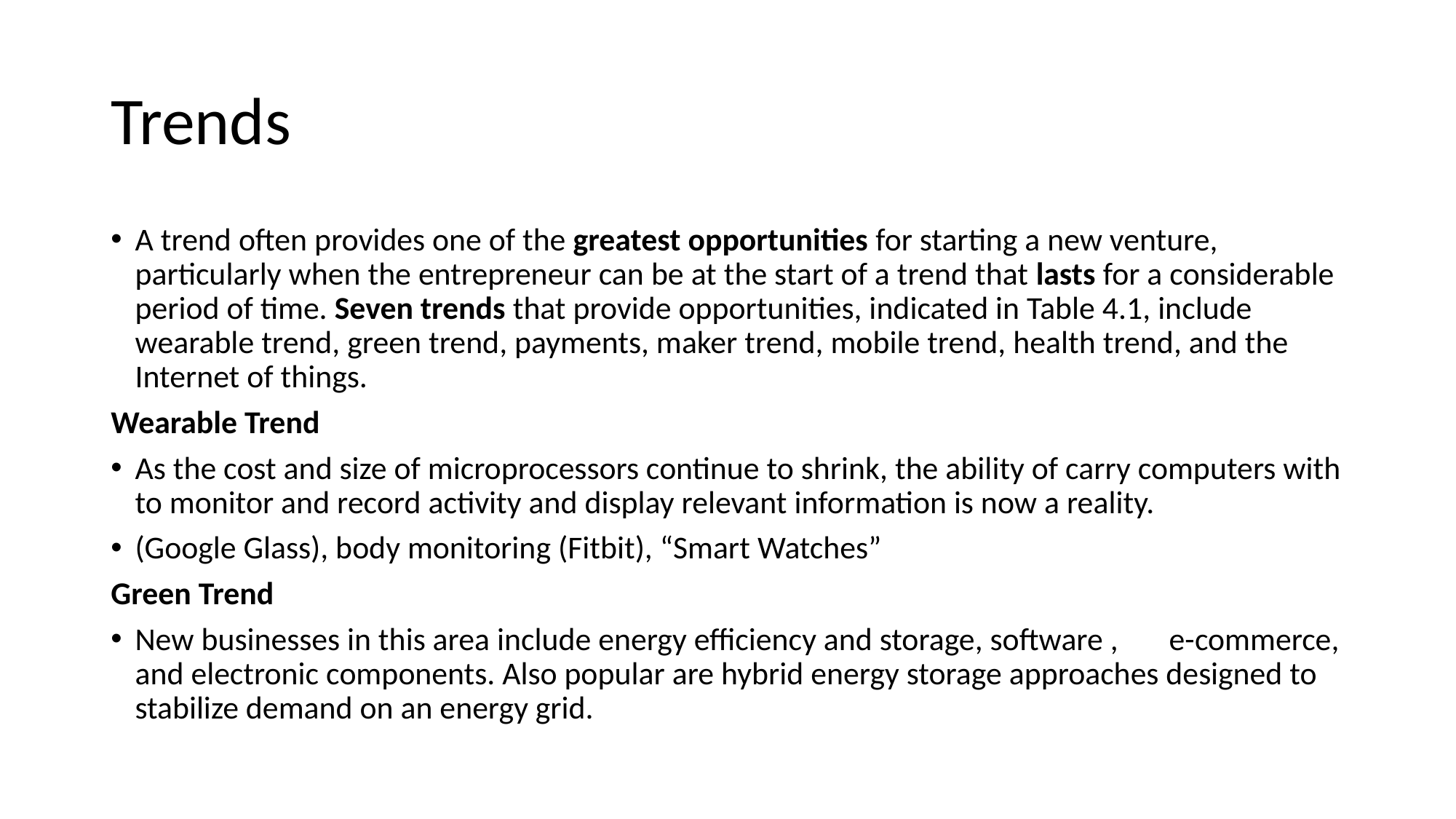

# Trends
A trend often provides one of the greatest opportunities for starting a new venture, particularly when the entrepreneur can be at the start of a trend that lasts for a considerable period of time. Seven trends that provide opportunities, indicated in Table 4.1, include wearable trend, green trend, payments, maker trend, mobile trend, health trend, and the Internet of things.
Wearable Trend
As the cost and size of microprocessors continue to shrink, the ability of carry computers with to monitor and record activity and display relevant information is now a reality.
(Google Glass), body monitoring (Fitbit), “Smart Watches”
Green Trend
New businesses in this area include energy efficiency and storage, software ,       e-commerce, and electronic components. Also popular are hybrid energy storage approaches designed to stabilize demand on an energy grid.